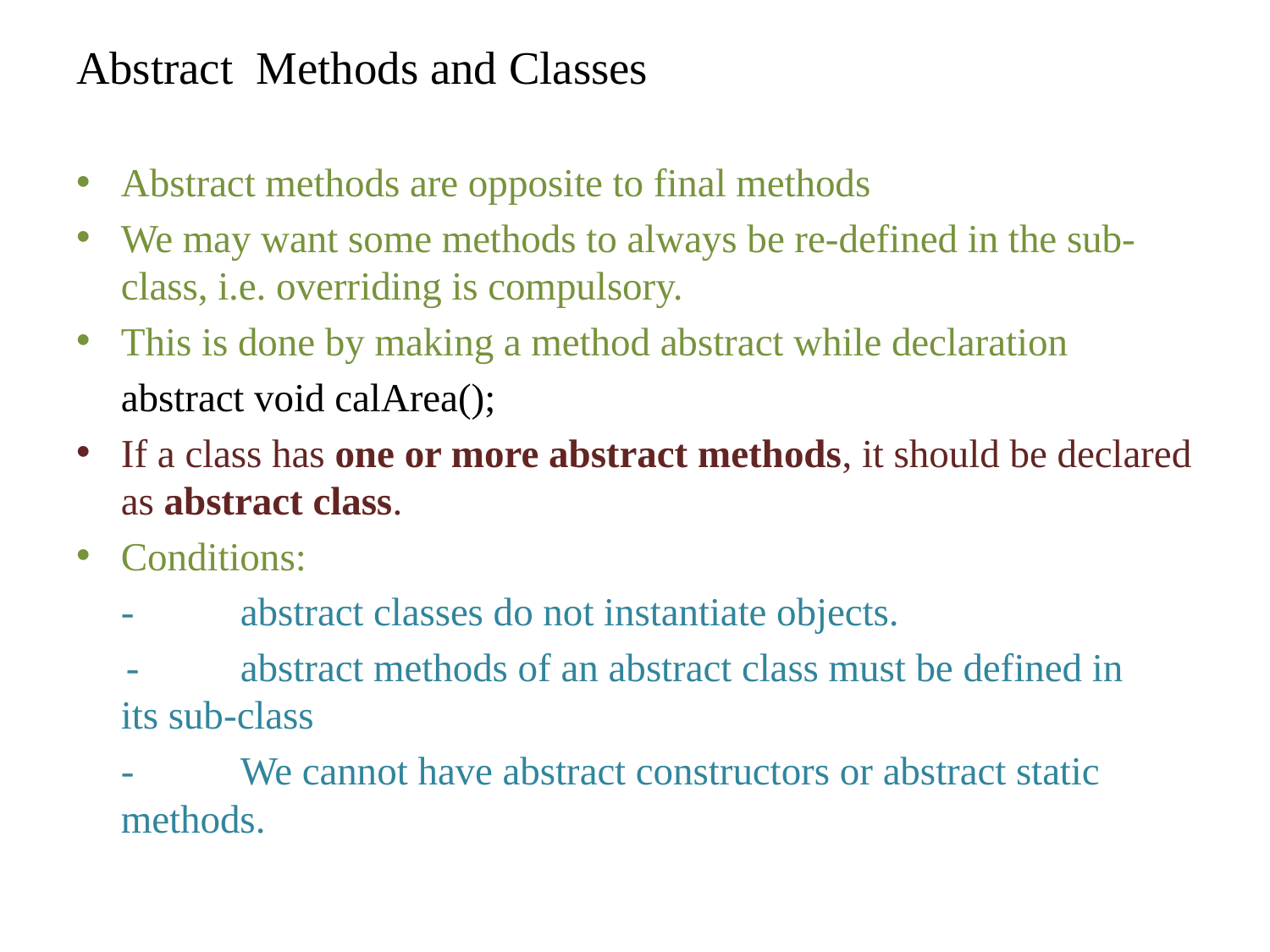

Abstract  Methods and Classes

Abstract methods are opposite to final methods
We may want some methods to always be re-defined in the sub-class, i.e. overriding is compulsory.
This is done by making a method abstract while declaration
	abstract void calArea();
If a class has one or more abstract methods, it should be declared as abstract class.
Conditions:
	-	abstract classes do not instantiate objects.
     -	abstract methods of an abstract class must be defined in 	its sub-class
	-	We cannot have abstract constructors or abstract static 	methods.